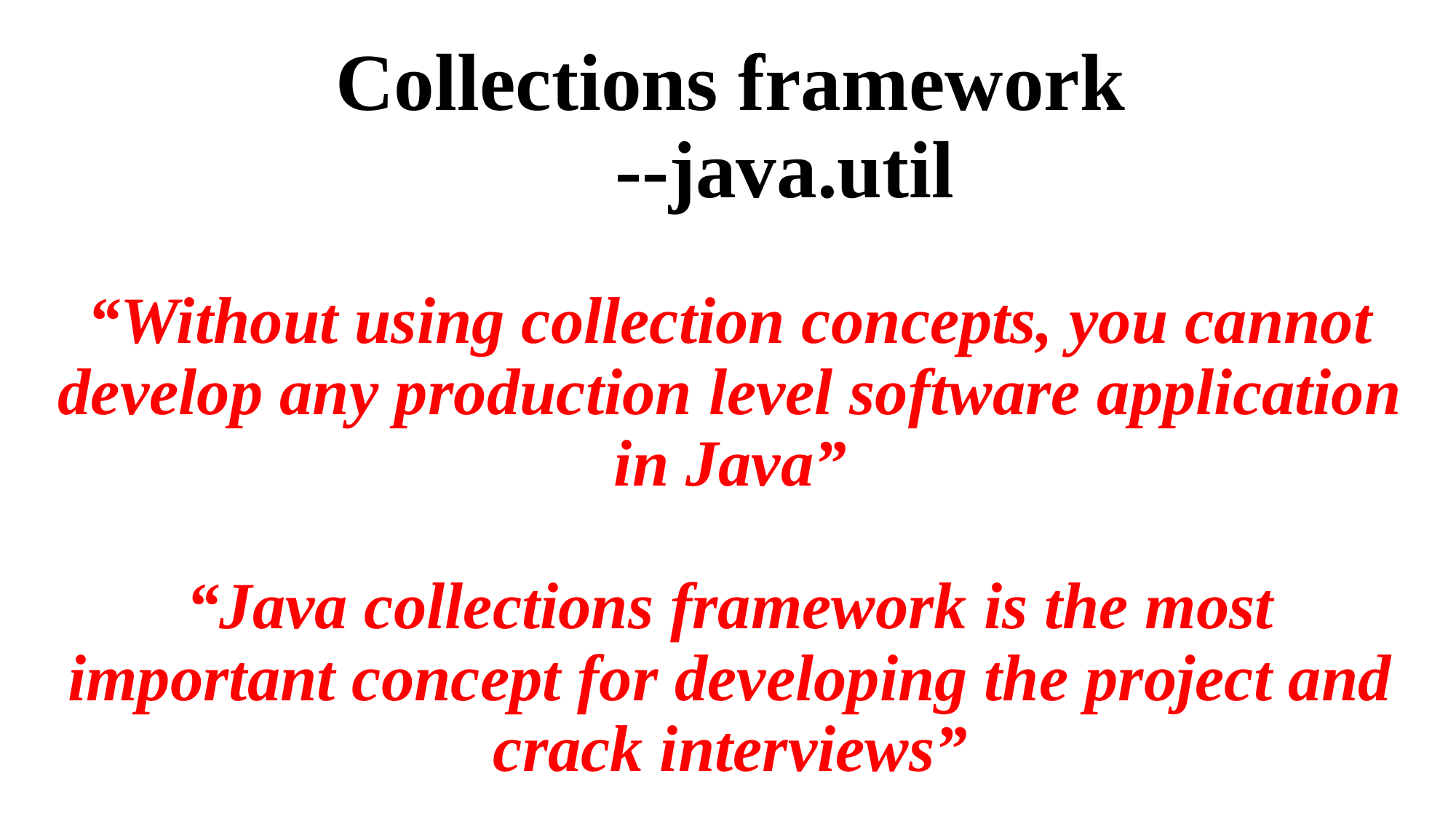

# Collections framework --java.util “Without using collection concepts, you cannot develop any production level software application in Java” “Java collections framework is the most important concept for developing the project and crack interviews”